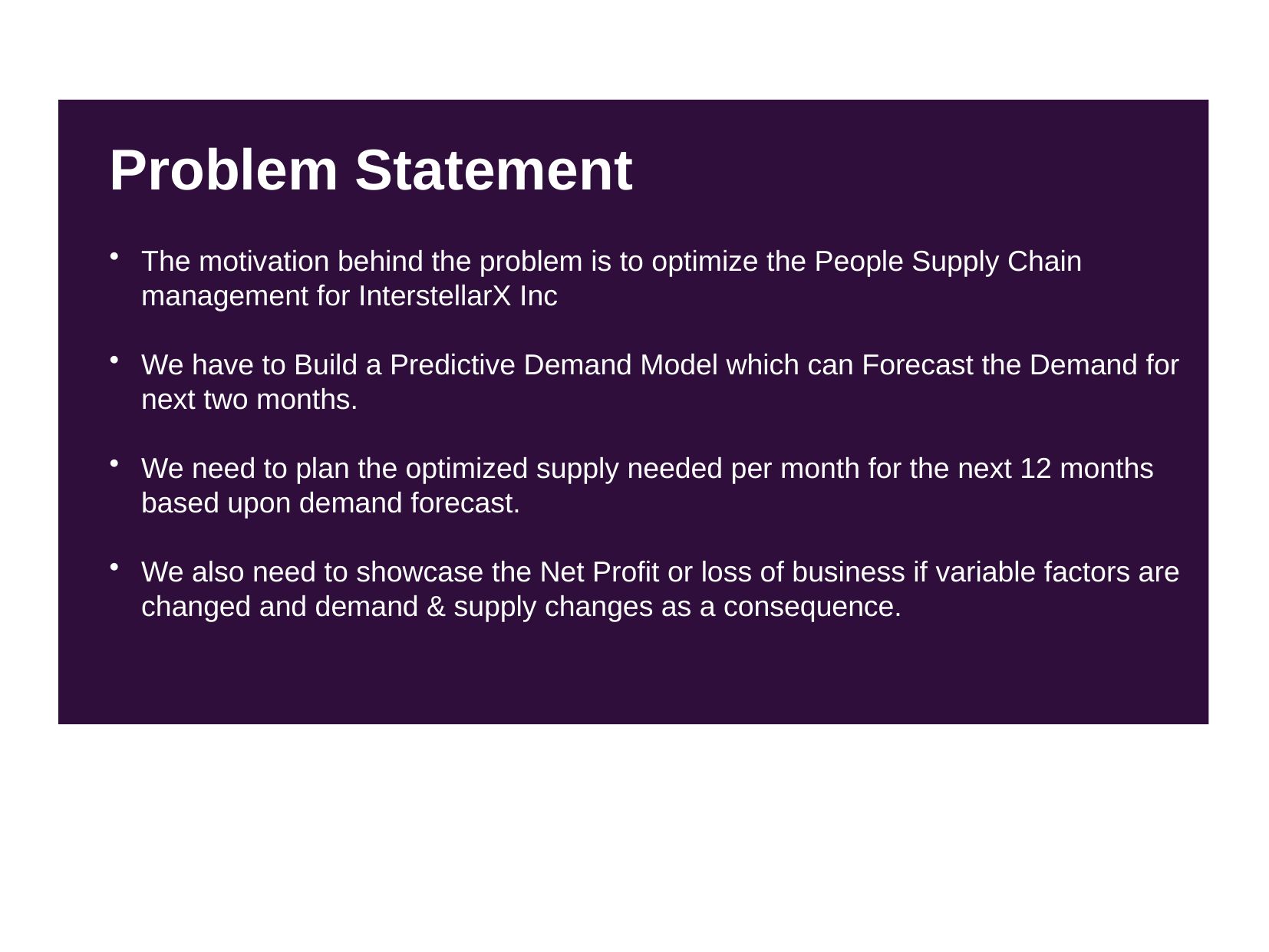

Problem Statement

The motivation behind the problem is to optimize the People Supply Chain management for InterstellarX Inc

We have to Build a Predictive Demand Model which can Forecast the Demand for next two months.

We need to plan the optimized supply needed per month for the next 12 months based upon demand forecast.

We also need to showcase the Net Profit or loss of business if variable factors are changed and demand & supply changes as a consequence.